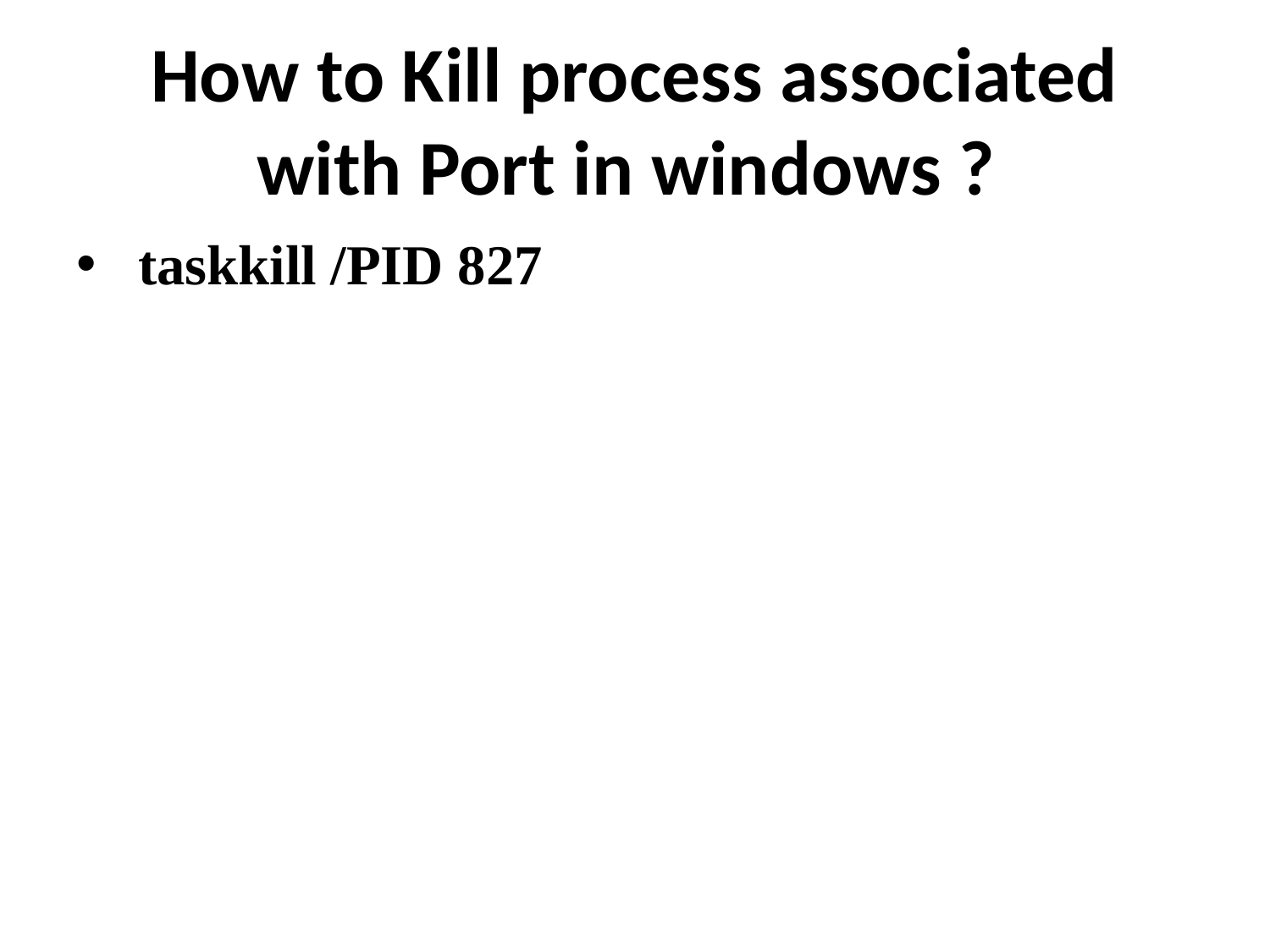

# How to Kill process associated with Port in windows ?
 taskkill /PID 827